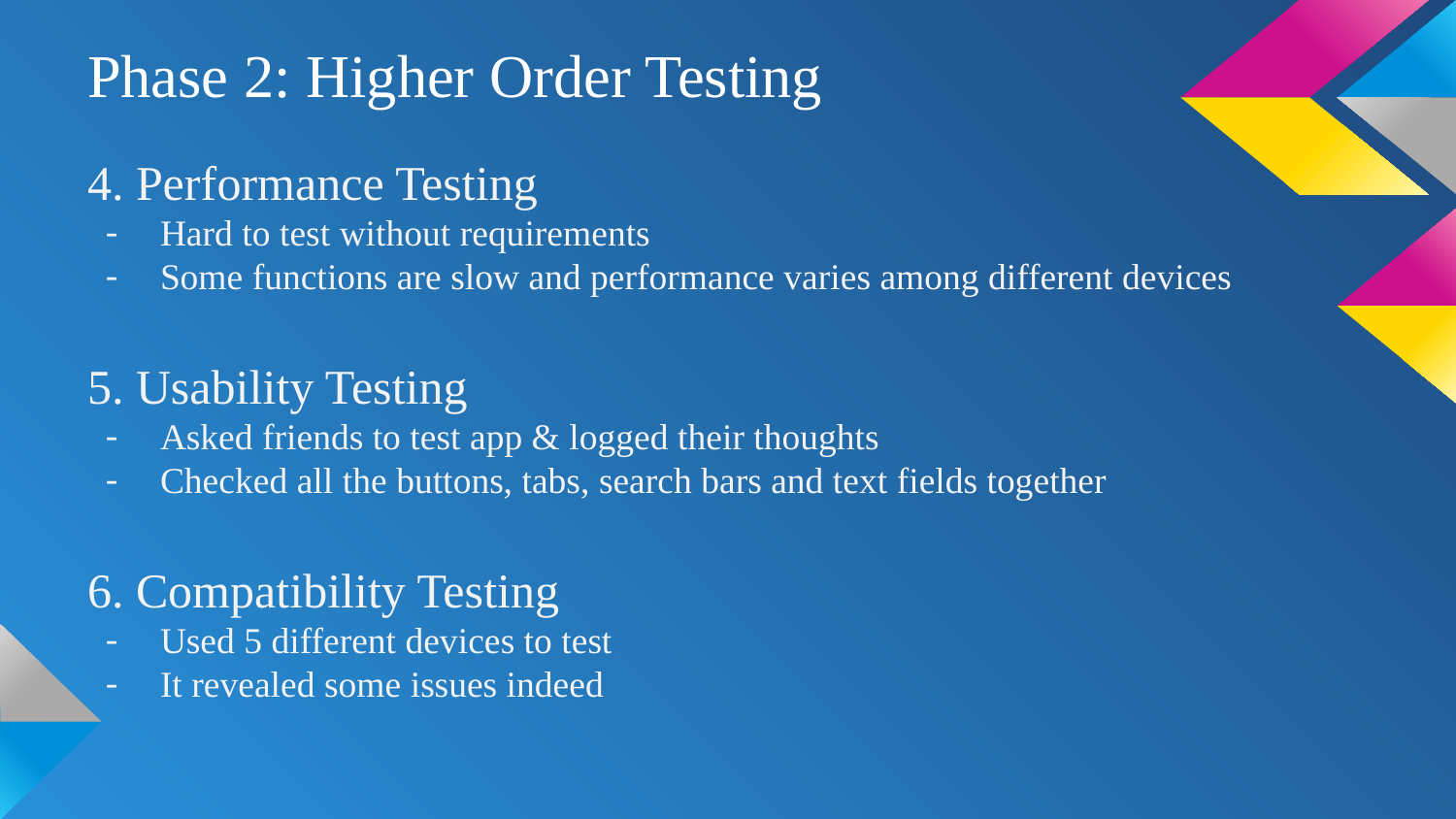

# Phase 2: Higher Order Testing
4. Performance Testing
Hard to test without requirements
Some functions are slow and performance varies among different devices

5. Usability Testing
Asked friends to test app & logged their thoughts
Checked all the buttons, tabs, search bars and text fields together

6. Compatibility Testing
Used 5 different devices to test
It revealed some issues indeed